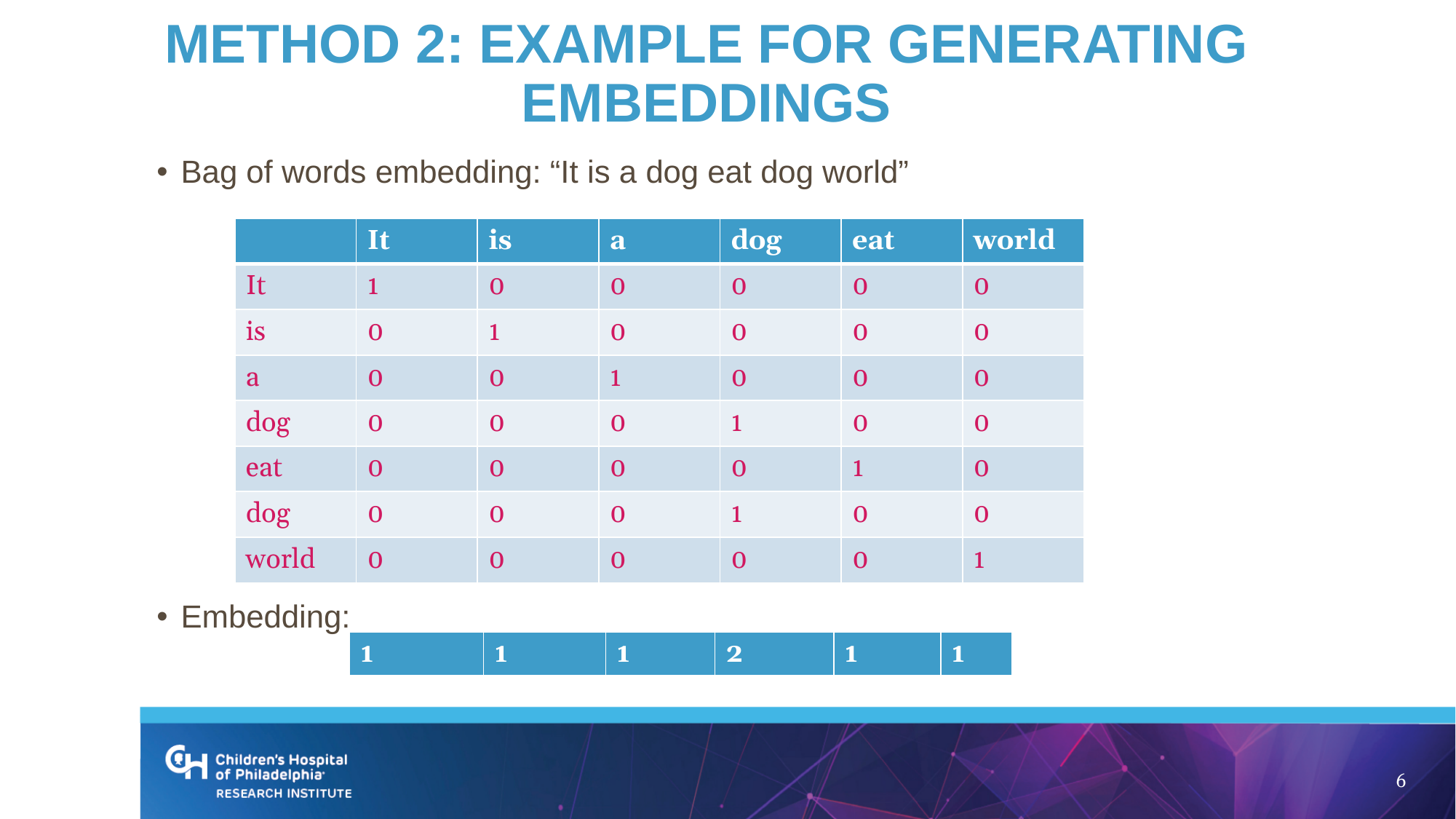

# Method 2: Example for generating Embeddings
Bag of words embedding: “It is a dog eat dog world”

Embedding:
|  | It | is | a | dog | eat | world |
| --- | --- | --- | --- | --- | --- | --- |
| It | 1 | 0 | 0 | 0 | 0 | 0 |
| is | 0 | 1 | 0 | 0 | 0 | 0 |
| a | 0 | 0 | 1 | 0 | 0 | 0 |
| dog | 0 | 0 | 0 | 1 | 0 | 0 |
| eat | 0 | 0 | 0 | 0 | 1 | 0 |
| dog | 0 | 0 | 0 | 1 | 0 | 0 |
| world | 0 | 0 | 0 | 0 | 0 | 1 |
| 1 | 1 | 1 | 2 | 1 | 1 |
| --- | --- | --- | --- | --- | --- |
6